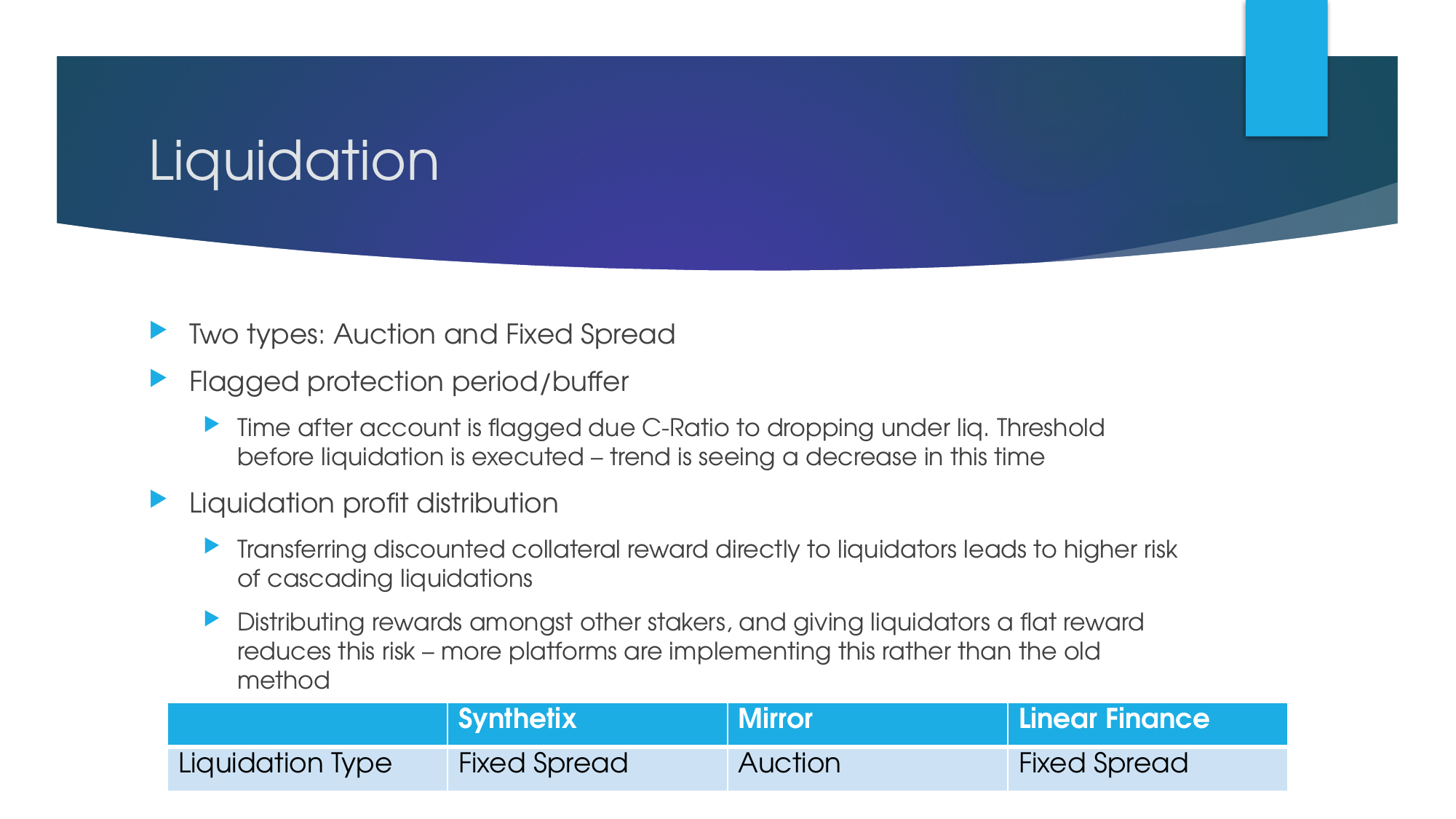

# Liquidation
Two types: Auction and Fixed Spread
Flagged protection period/buffer
Time after account is flagged due C-Ratio to dropping under liq. Threshold before liquidation is executed – trend is seeing a decrease in this time
Liquidation profit distribution
Transferring discounted collateral reward directly to liquidators leads to higher risk of cascading liquidations
Distributing rewards amongst other stakers, and giving liquidators a flat reward reduces this risk – more platforms are implementing this rather than the old method
|  | Synthetix | Mirror | Linear Finance |
| --- | --- | --- | --- |
| Liquidation Type | Fixed Spread | Auction | Fixed Spread |